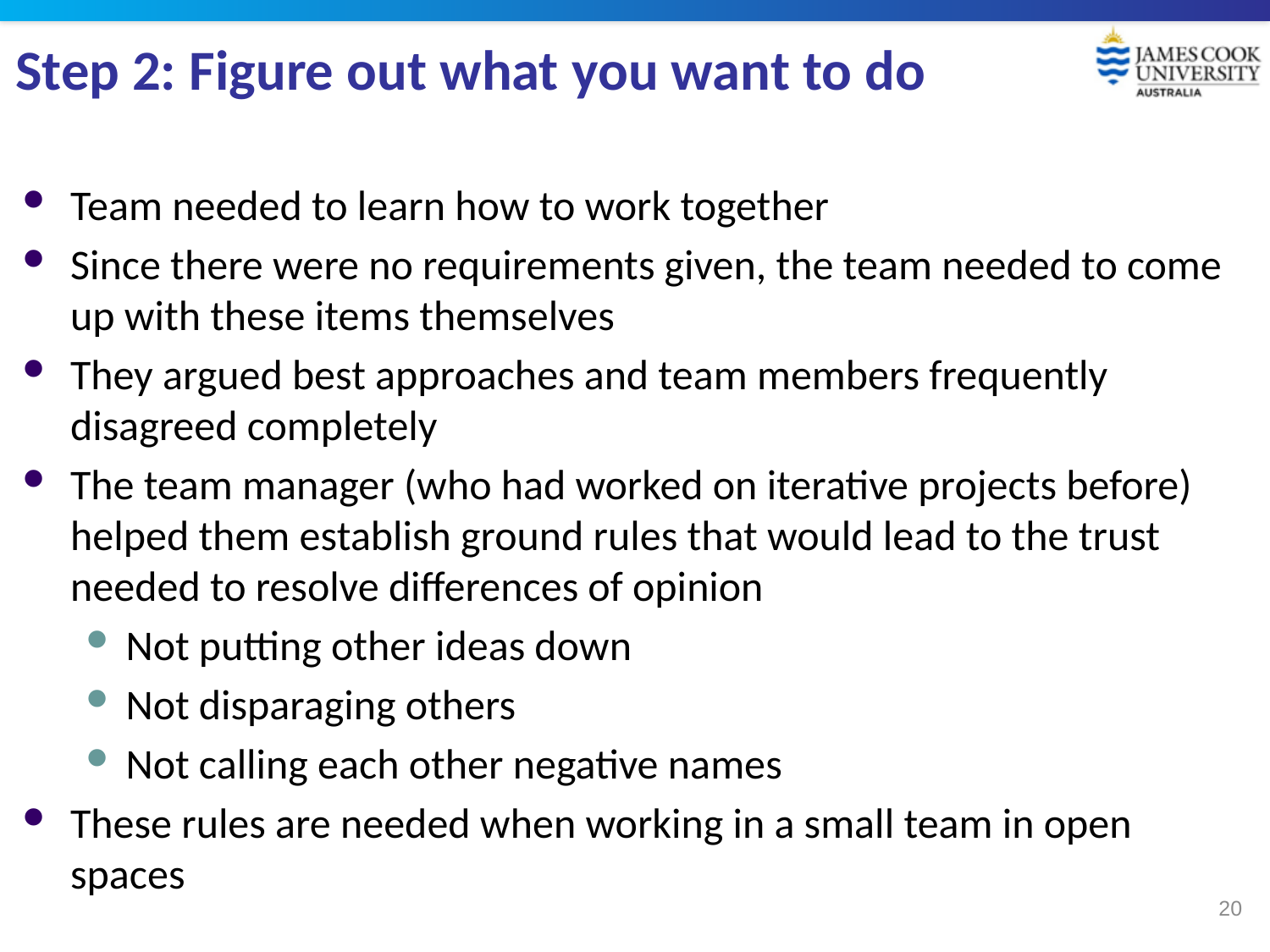

# Step 2: Figure out what you want to do
Team needed to learn how to work together
Since there were no requirements given, the team needed to come up with these items themselves
They argued best approaches and team members frequently disagreed completely
The team manager (who had worked on iterative projects before) helped them establish ground rules that would lead to the trust needed to resolve differences of opinion
Not putting other ideas down
Not disparaging others
Not calling each other negative names
These rules are needed when working in a small team in open spaces
20